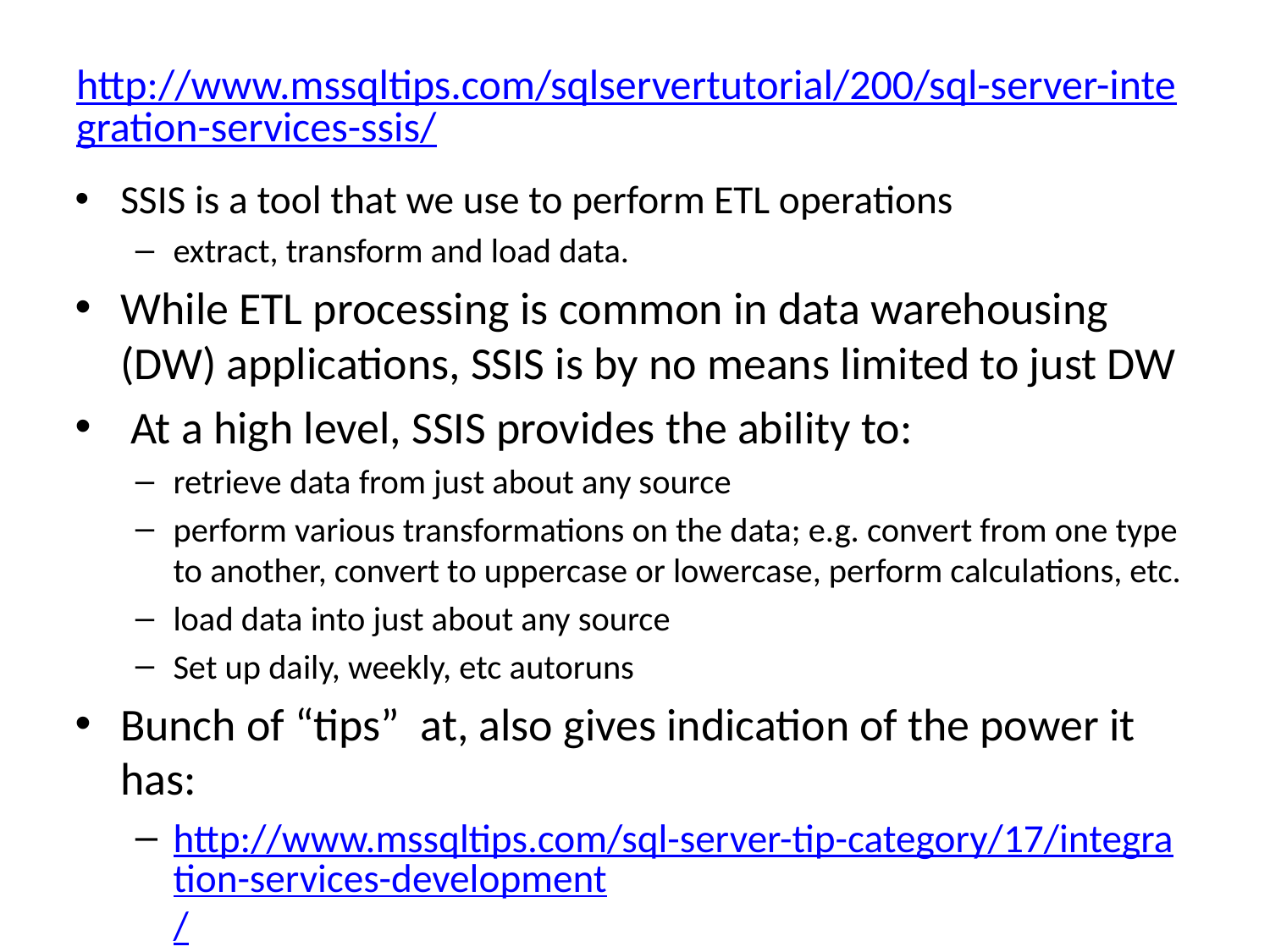

# http://www.mssqltips.com/sqlservertutorial/200/sql-server-integration-services-ssis/
SSIS is a tool that we use to perform ETL operations
extract, transform and load data.
While ETL processing is common in data warehousing (DW) applications, SSIS is by no means limited to just DW
 At a high level, SSIS provides the ability to:
retrieve data from just about any source
perform various transformations on the data; e.g. convert from one type to another, convert to uppercase or lowercase, perform calculations, etc.
load data into just about any source
Set up daily, weekly, etc autoruns
Bunch of “tips”  at, also gives indication of the power it has:
http://www.mssqltips.com/sql-server-tip-category/17/integration-services-development/